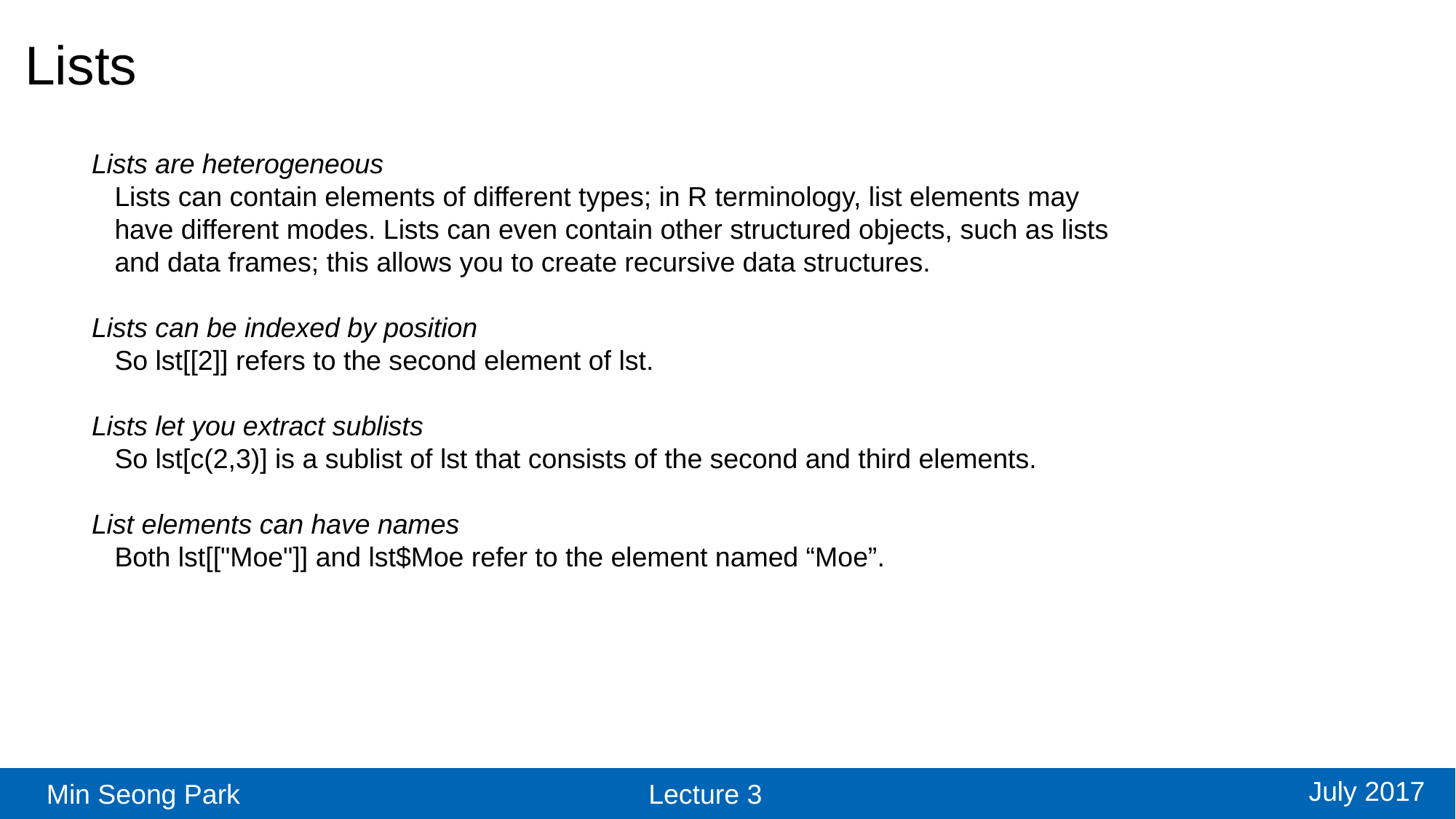

Lists
Lists are heterogeneous
   Lists can contain elements of different types; in R terminology, list elements may
   have different modes. Lists can even contain other structured objects, such as lists
   and data frames; this allows you to create recursive data structures.

Lists can be indexed by position
   So lst[[2]] refers to the second element of lst.

Lists let you extract sublists
   So lst[c(2,3)] is a sublist of lst that consists of the second and third elements.

List elements can have names
   Both lst[["Moe"]] and lst$Moe refer to the element named “Moe”.

July 2017
Min Seong Park
Lecture 3